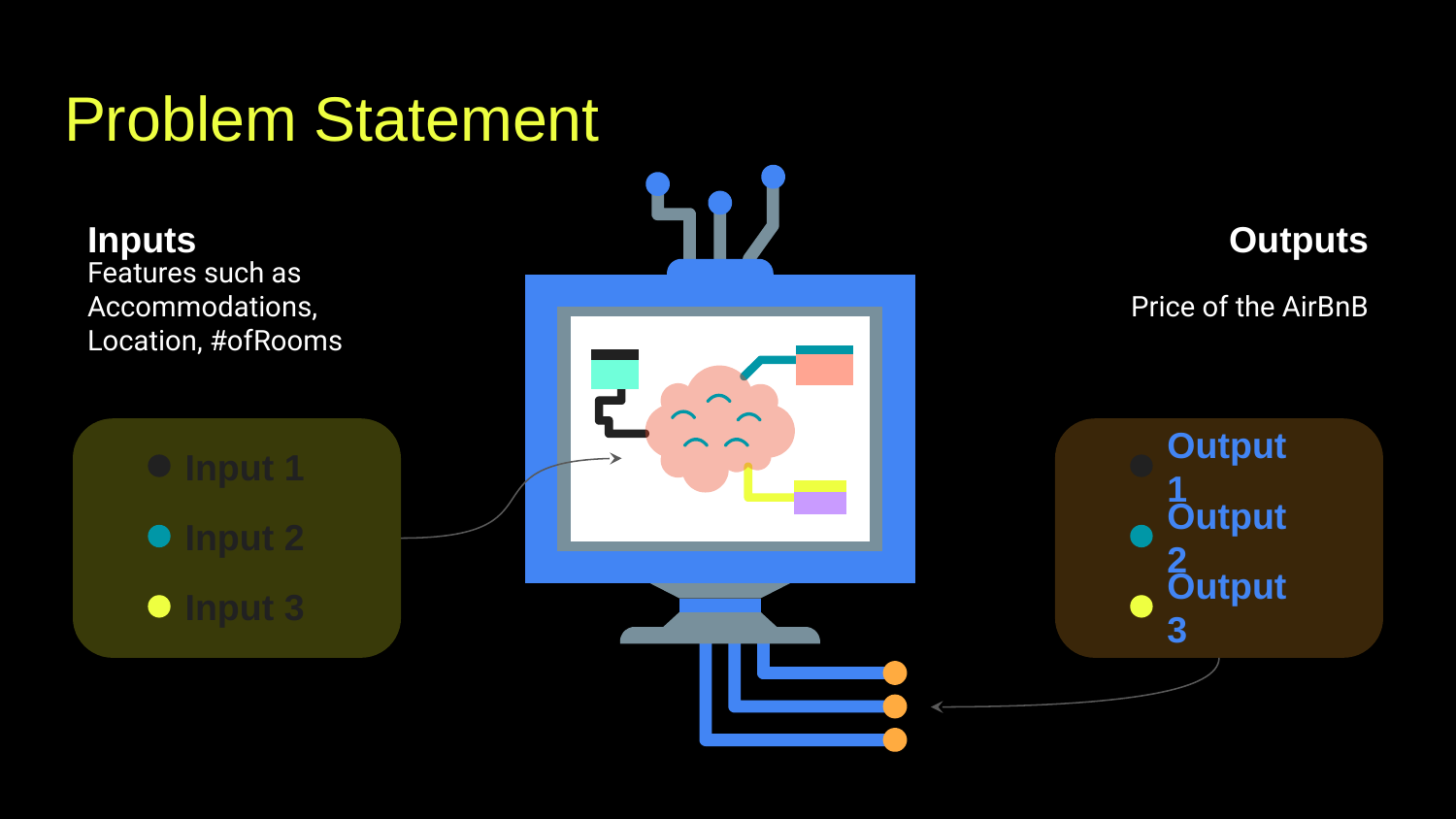

# Problem Statement

Inputs
Features such as Accommodations, Location, #ofRooms
Outputs
Price of the AirBnB

Input 1
Output 1

Input 2
Output 2

Input 3
Output 3